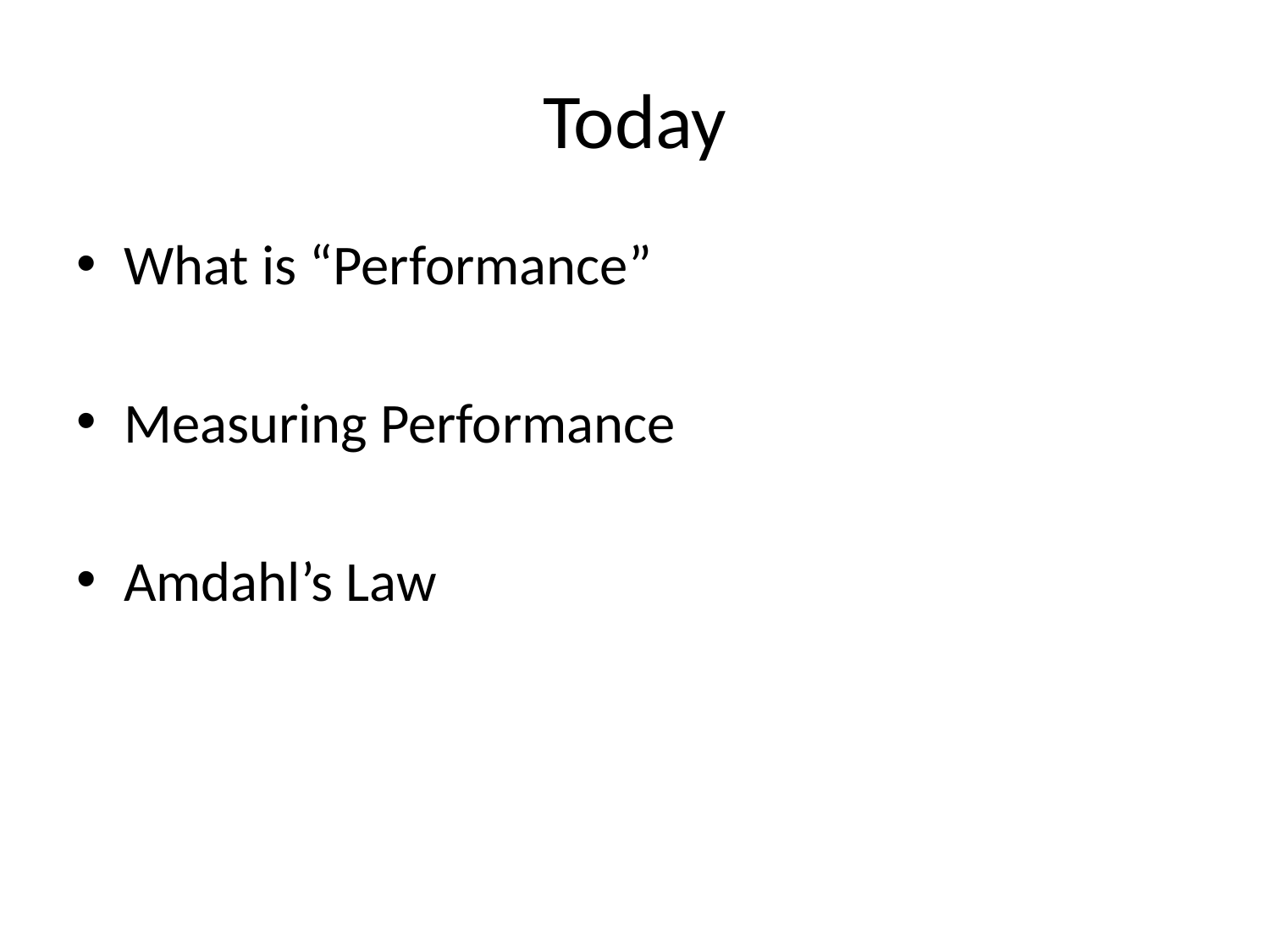

# Today
What is “Performance”

Measuring Performance

Amdahl’s Law